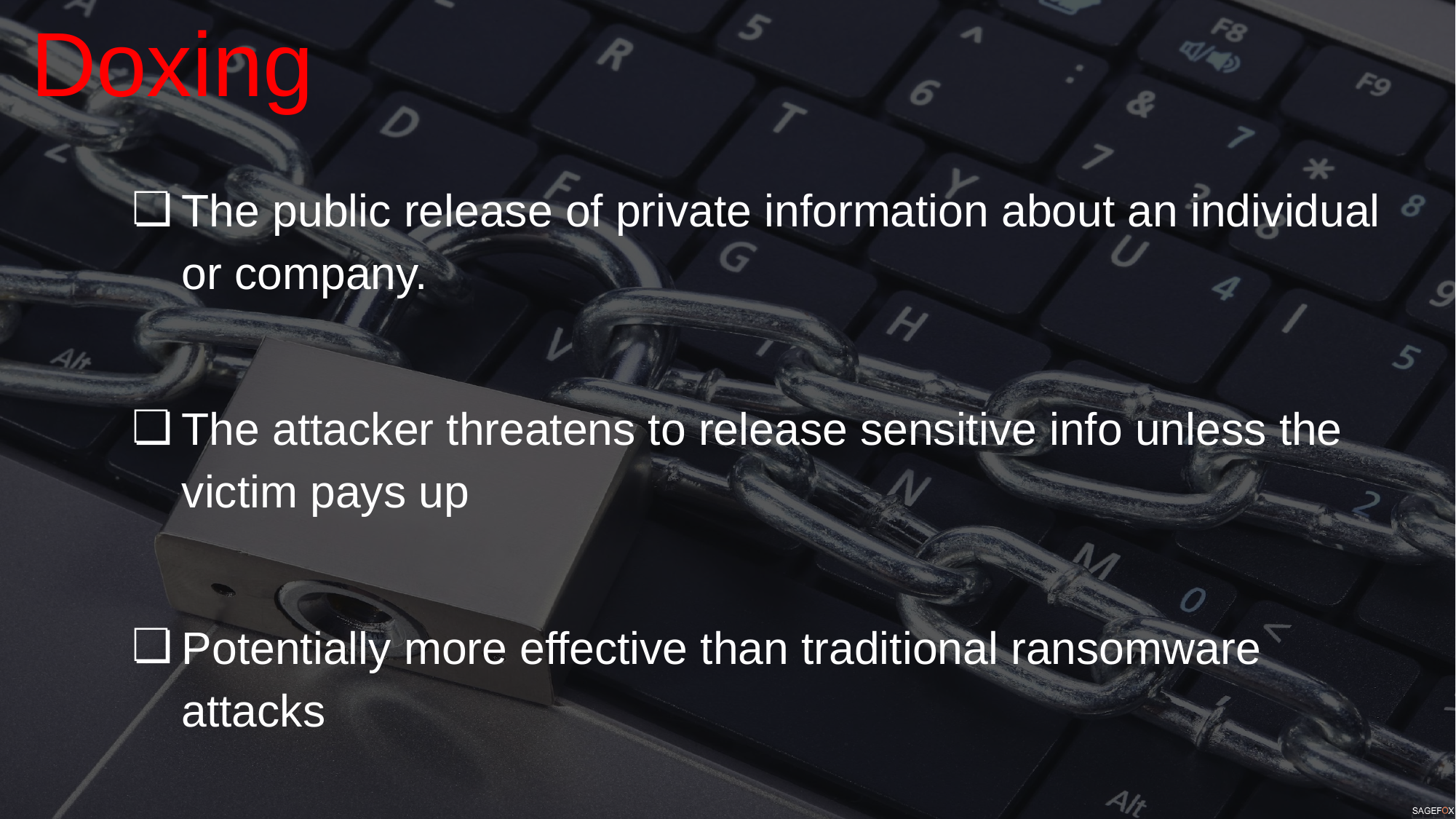

Doxing
The public release of private information about an individual or company.

The attacker threatens to release sensitive info unless the victim pays up

Potentially more effective than traditional ransomware attacks